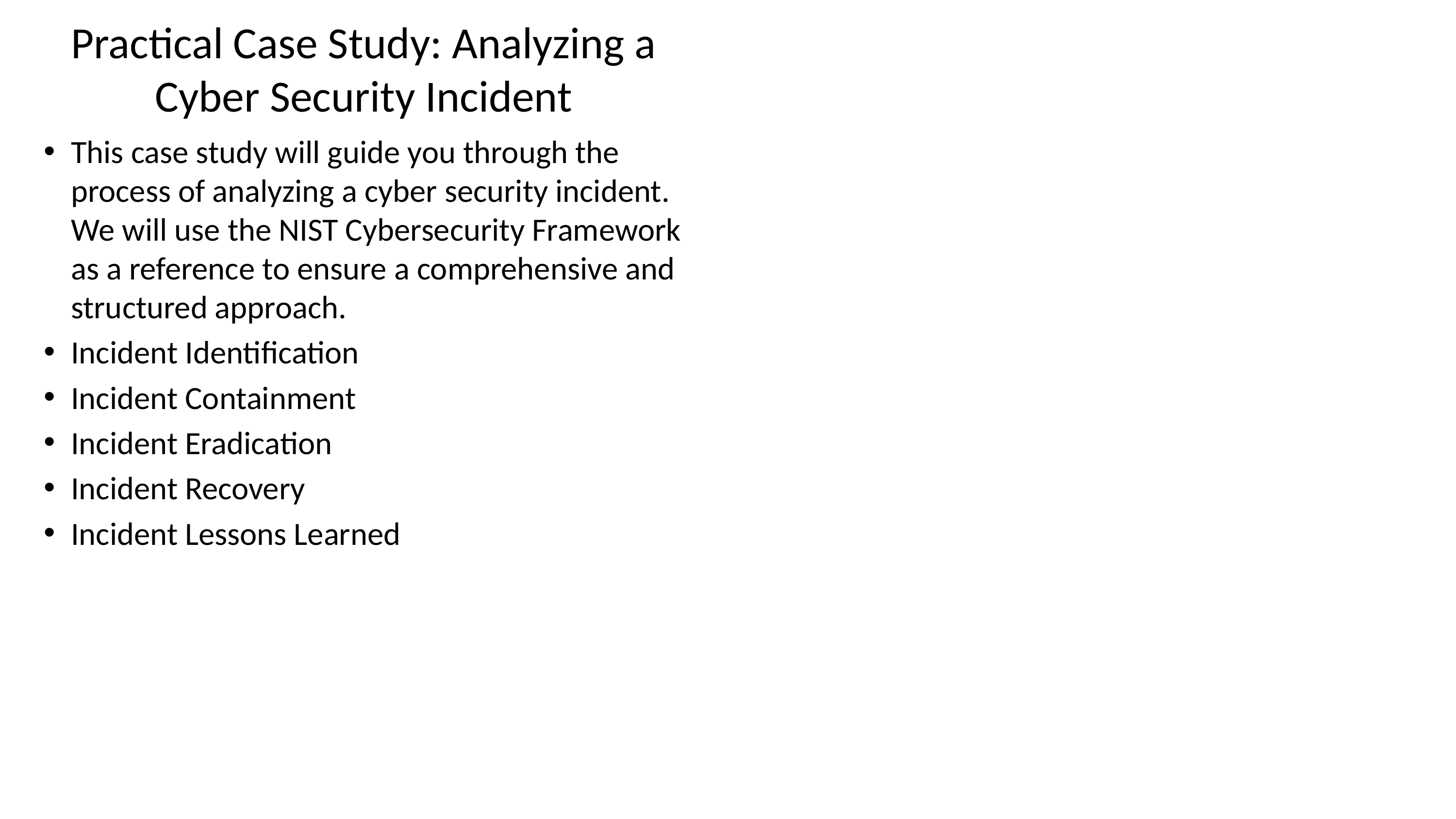

# Practical Case Study: Analyzing a Cyber Security Incident
This case study will guide you through the process of analyzing a cyber security incident. We will use the NIST Cybersecurity Framework as a reference to ensure a comprehensive and structured approach.
Incident Identification
Incident Containment
Incident Eradication
Incident Recovery
Incident Lessons Learned